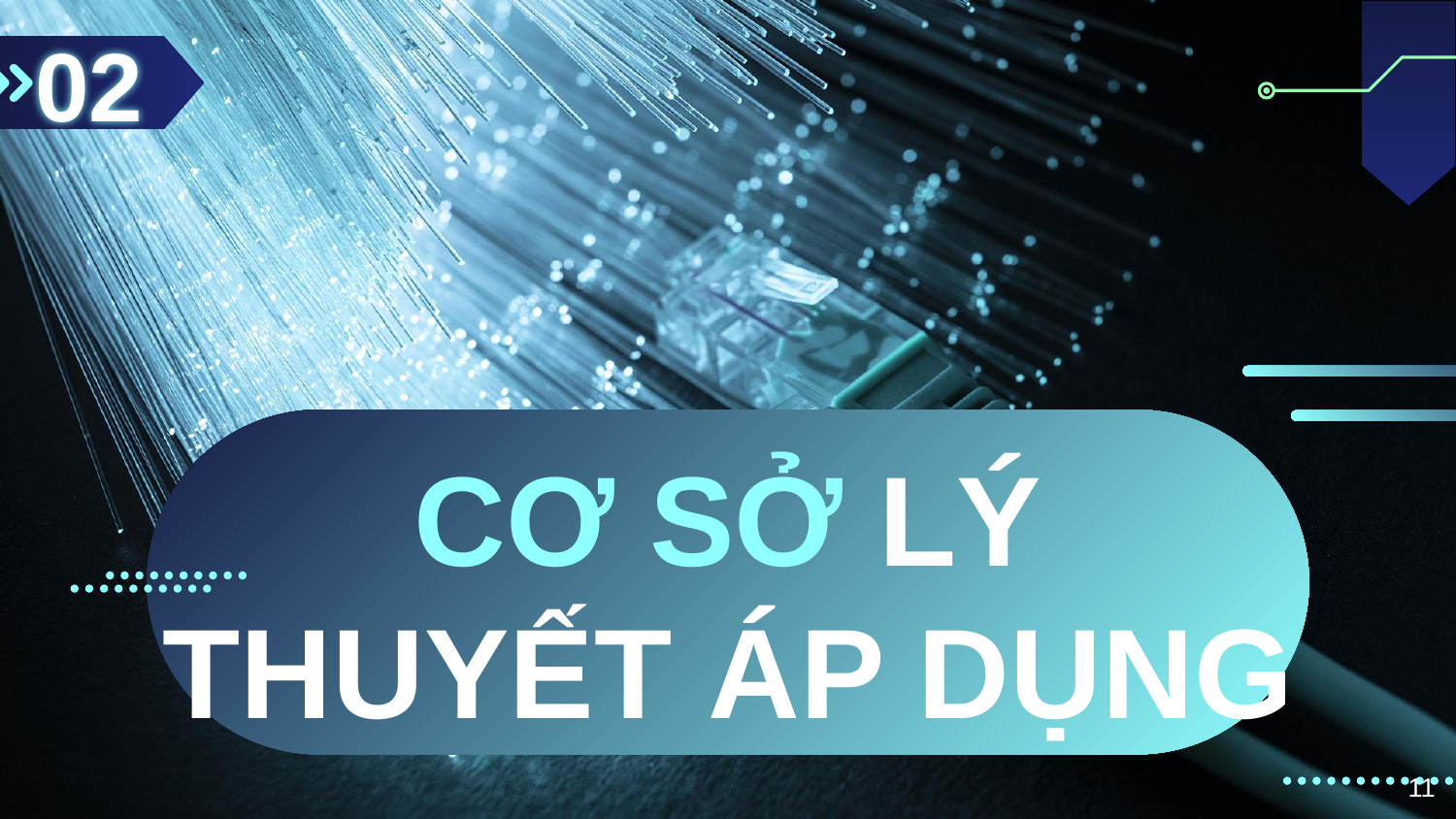

02

CƠ SỞ LÝ THUYẾT ÁP DỤNG

11